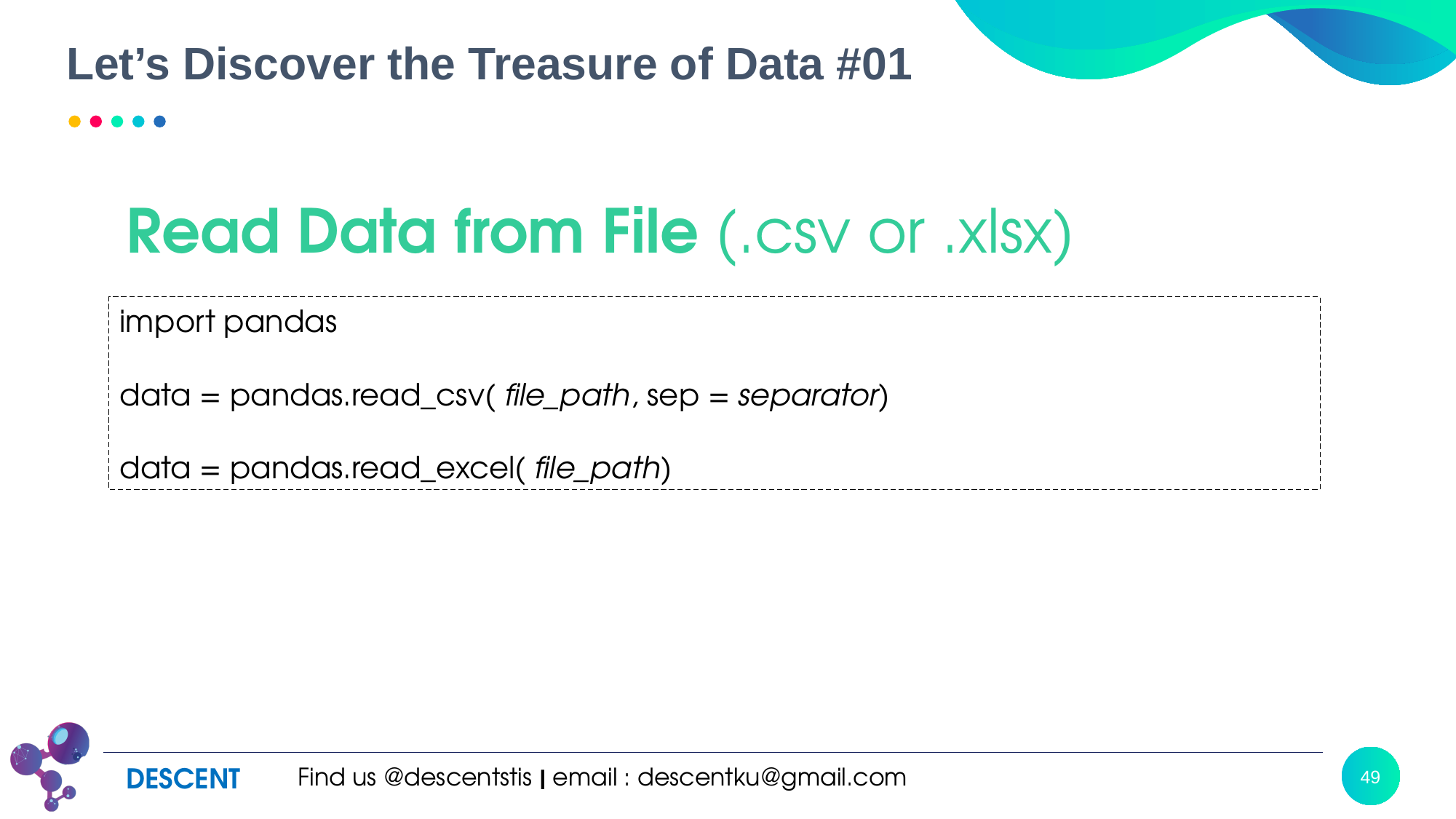

# Let’s Discover the Treasure of Data #01
Read Data from File (.csv or .xlsx)
import pandas

data = pandas.read_csv( file_path, sep = separator)

data = pandas.read_excel( file_path)
49